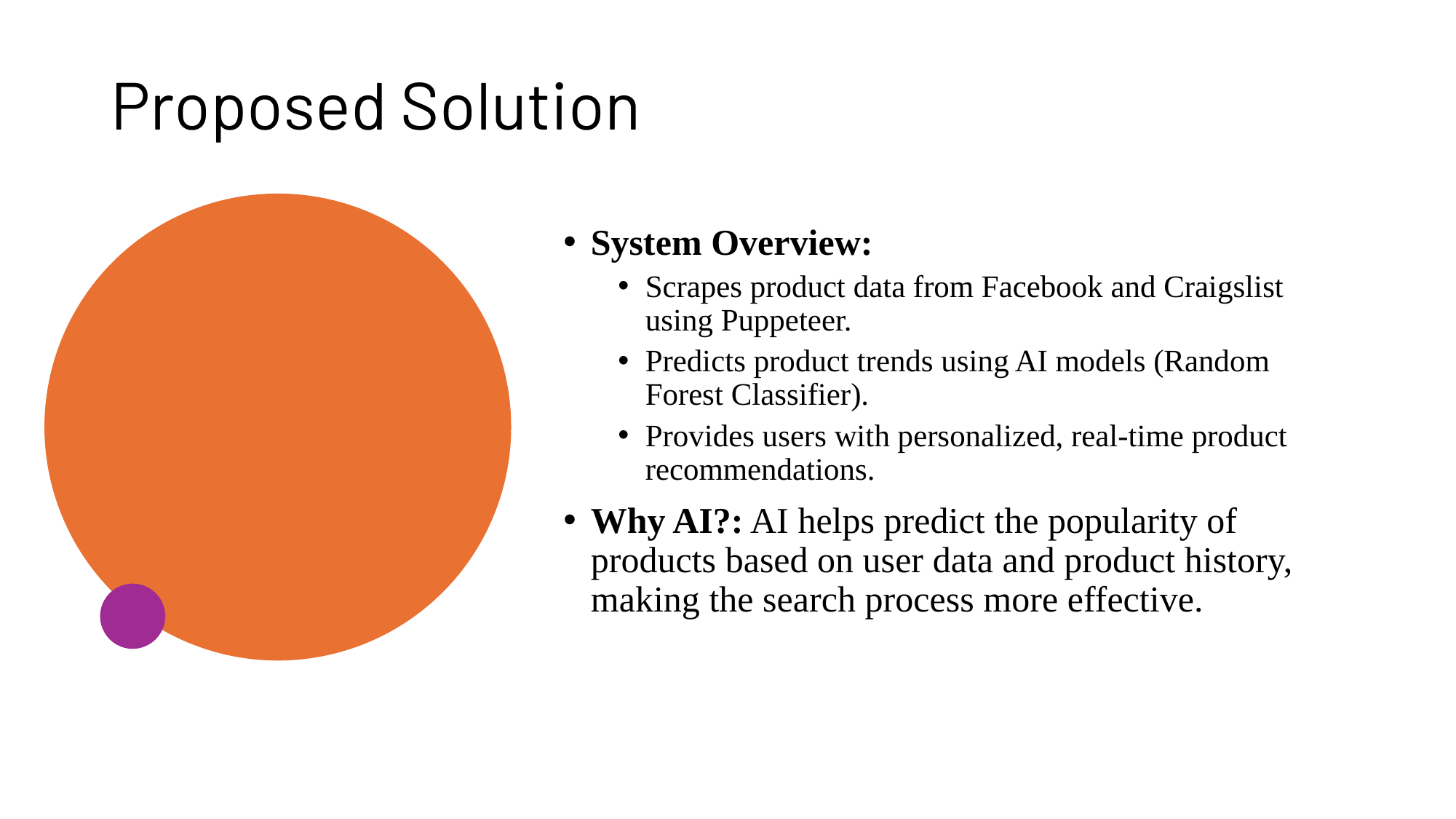

# Proposed Solution

System Overview:
Scrapes product data from Facebook and Craigslist using Puppeteer.
Predicts product trends using AI models (Random Forest Classifier).
Provides users with personalized, real-time product recommendations.
Why AI?: AI helps predict the popularity of products based on user data and product history, making the search process more effective.